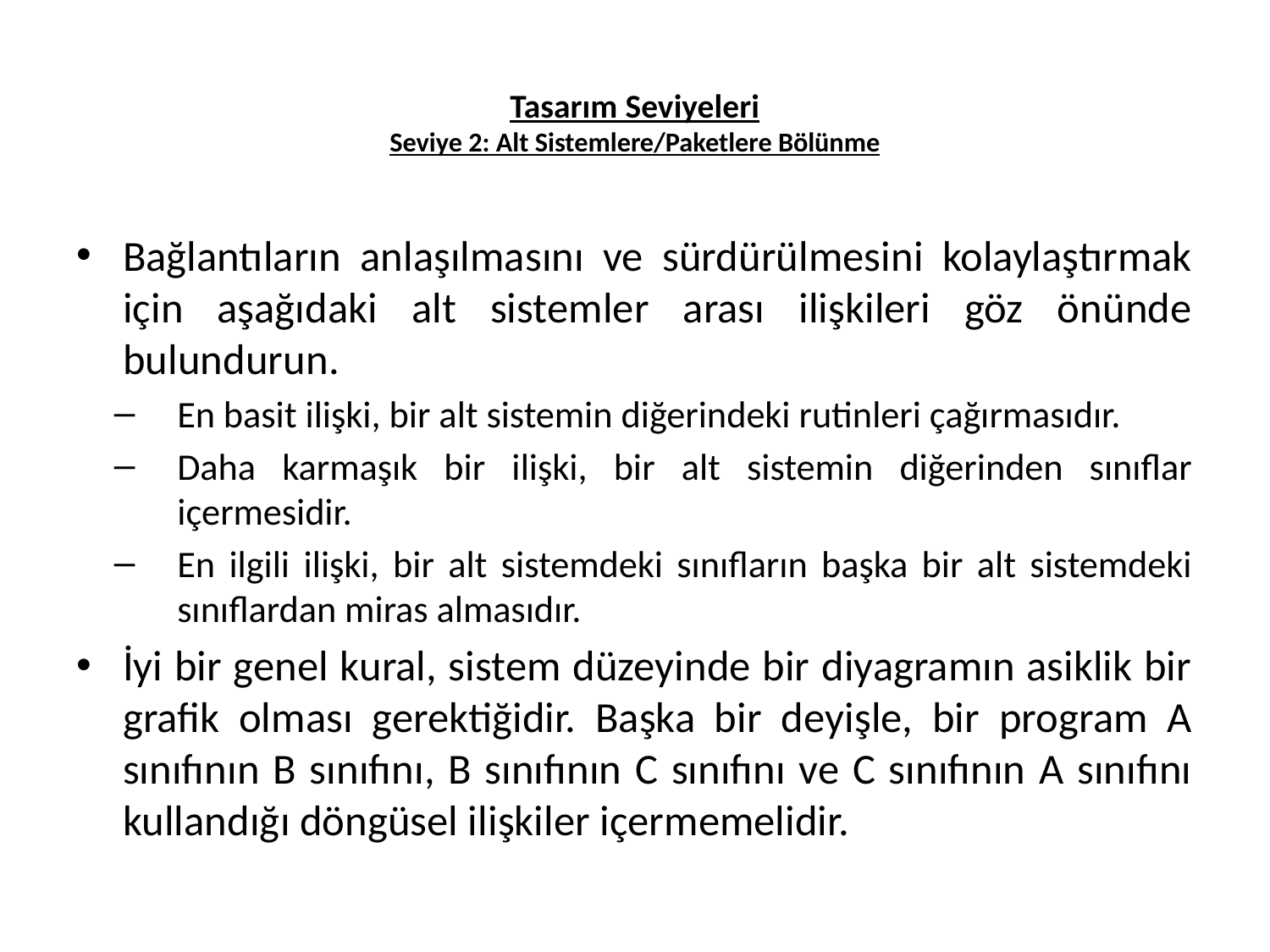

# Tasarım Seviyeleri Seviye 2: Alt Sistemlere/Paketlere Bölünme
Bağlantıların anlaşılmasını ve sürdürülmesini kolaylaştırmak için aşağıdaki alt sistemler arası ilişkileri göz önünde bulundurun.
En basit ilişki, bir alt sistemin diğerindeki rutinleri çağırmasıdır.
Daha karmaşık bir ilişki, bir alt sistemin diğerinden sınıflar içermesidir.
En ilgili ilişki, bir alt sistemdeki sınıfların başka bir alt sistemdeki sınıflardan miras almasıdır.
İyi bir genel kural, sistem düzeyinde bir diyagramın asiklik bir grafik olması gerektiğidir. Başka bir deyişle, bir program A sınıfının B sınıfını, B sınıfının C sınıfını ve C sınıfının A sınıfını kullandığı döngüsel ilişkiler içermemelidir.